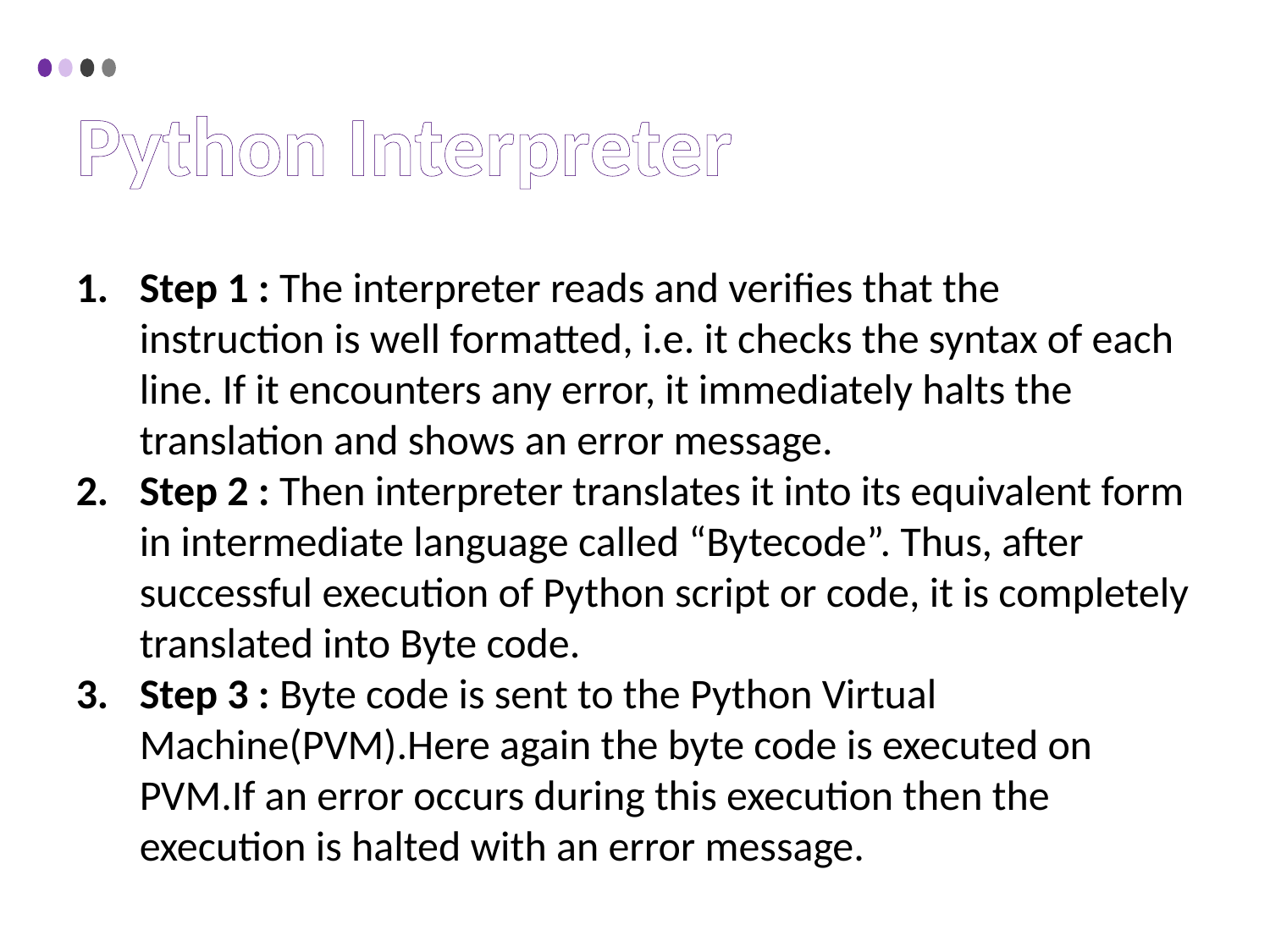

Python Interpreter
Step 1 : The interpreter reads and verifies that the instruction is well formatted, i.e. it checks the syntax of each line. If it encounters any error, it immediately halts the translation and shows an error message.
Step 2 : Then interpreter translates it into its equivalent form in intermediate language called “Bytecode”. Thus, after successful execution of Python script or code, it is completely translated into Byte code.
Step 3 : Byte code is sent to the Python Virtual Machine(PVM).Here again the byte code is executed on PVM.If an error occurs during this execution then the execution is halted with an error message.